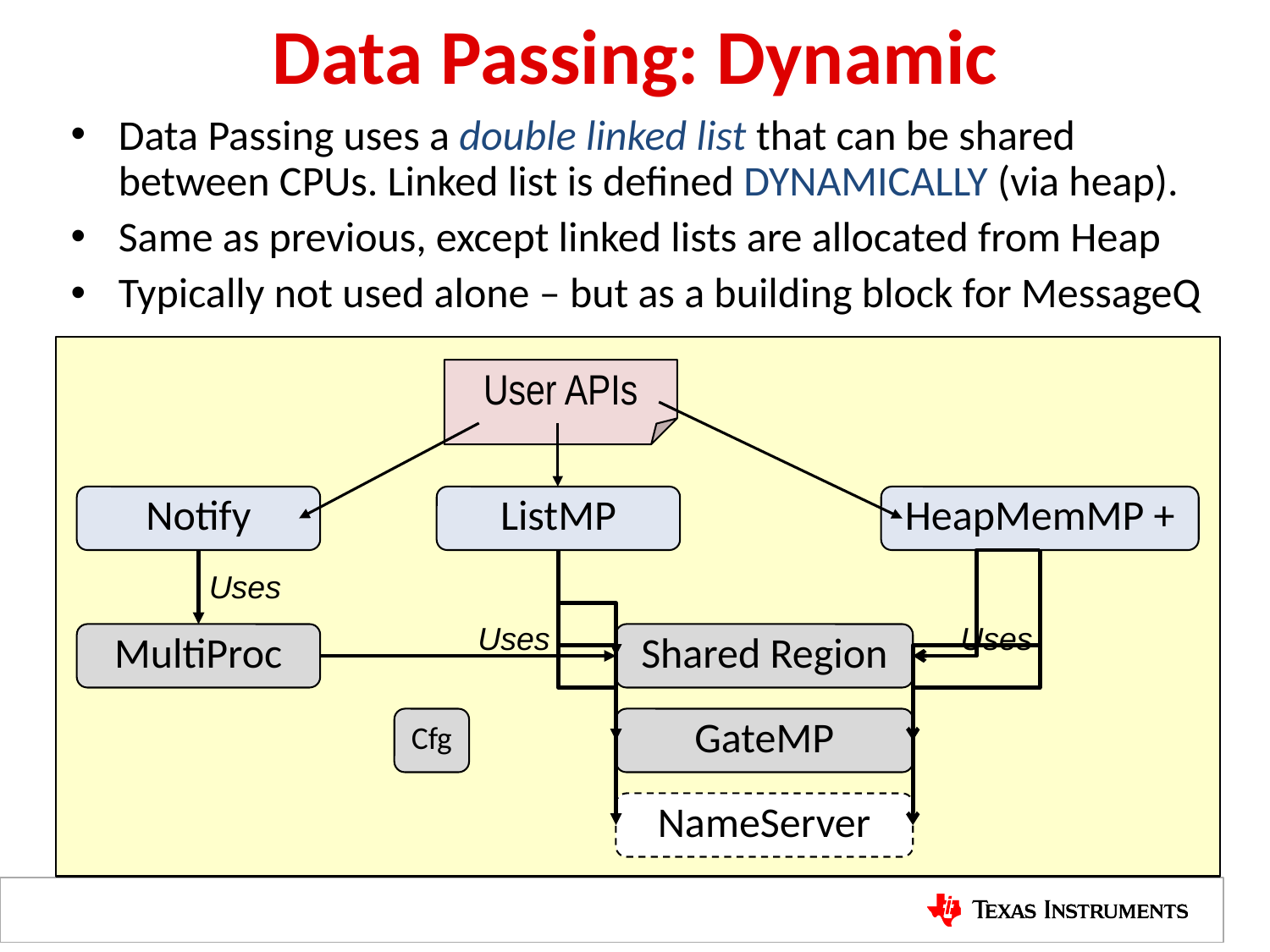

# Data Passing: Dynamic
Data Passing uses a double linked list that can be shared
between CPUs. Linked list is defined DYNAMICALLY (via heap).
Same as previous, except linked lists are allocated from Heap
Typically not used alone – but as a building block for MessageQ

User APIs
Notify
ListMP
HeapMemMP +
Uses
Uses
Uses
MultiProc
Shared Region
Cfg
GateMP
NameServer